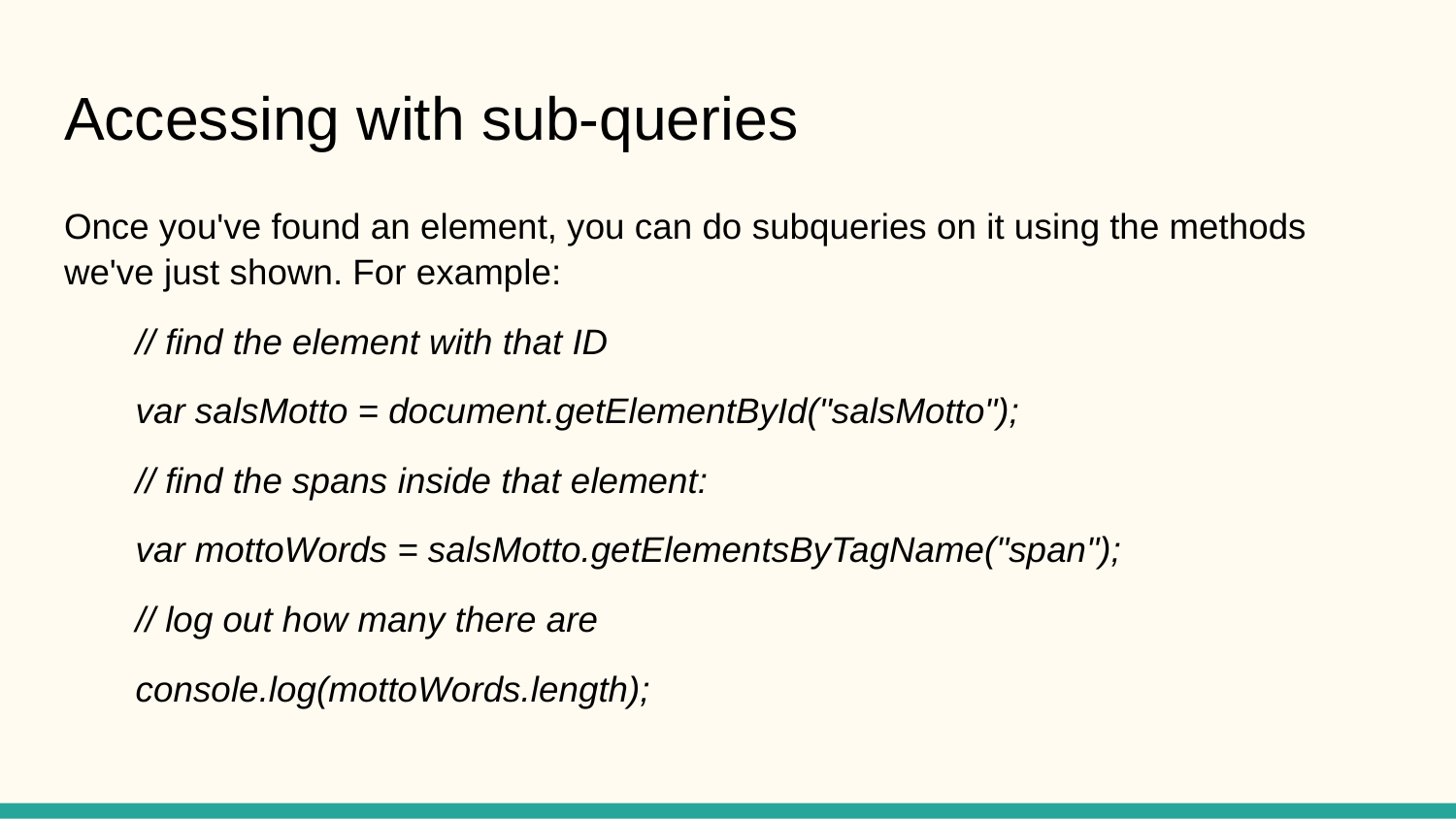

# Accessing with sub-queries
Once you've found an element, you can do subqueries on it using the methods we've just shown. For example:
// find the element with that ID
var salsMotto = document.getElementById("salsMotto");
// find the spans inside that element:
var mottoWords = salsMotto.getElementsByTagName("span");
// log out how many there are
console.log(mottoWords.length);